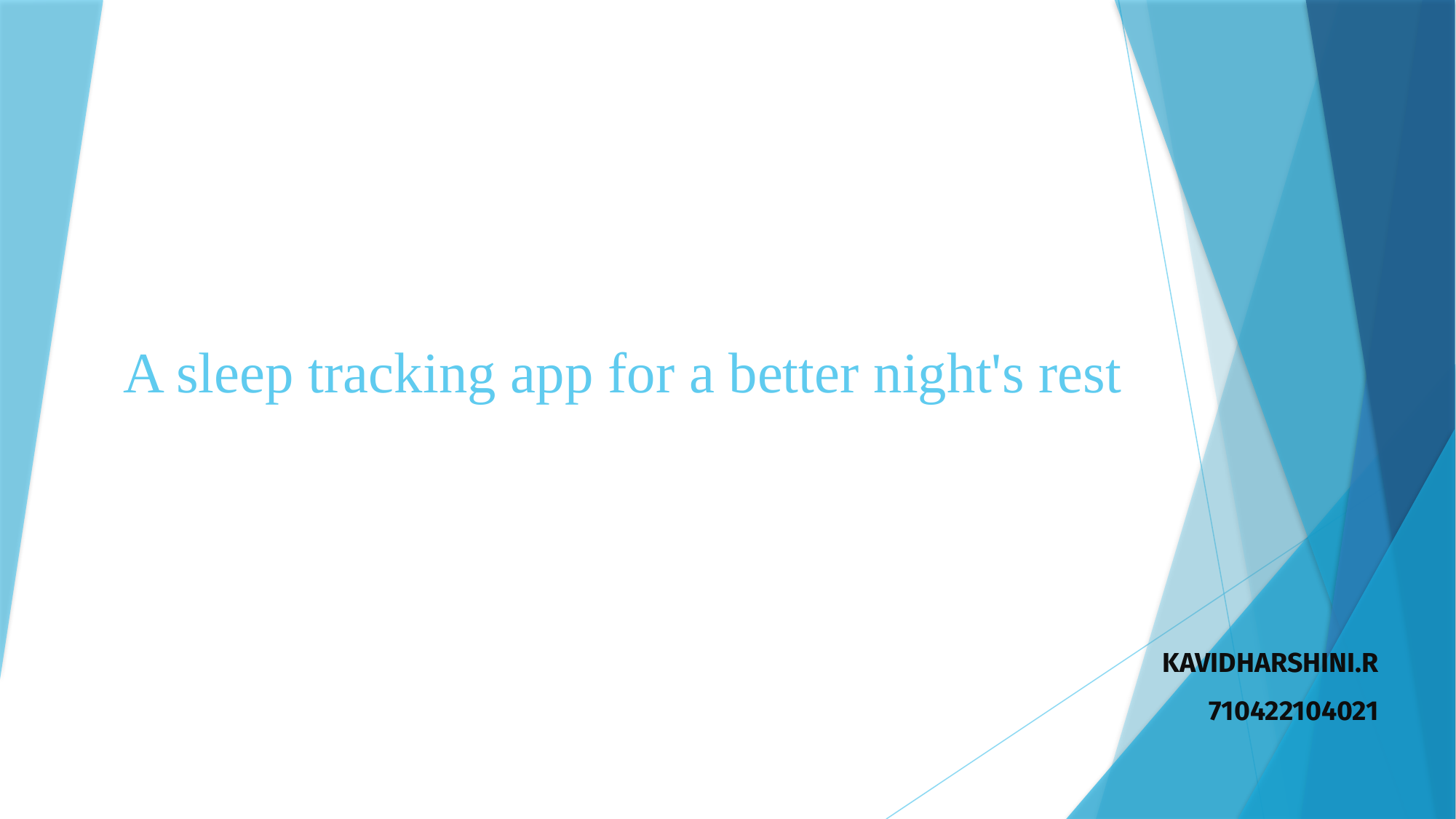

# A sleep tracking app for a better night's rest
KAVIDHARSHINI.R
710422104021